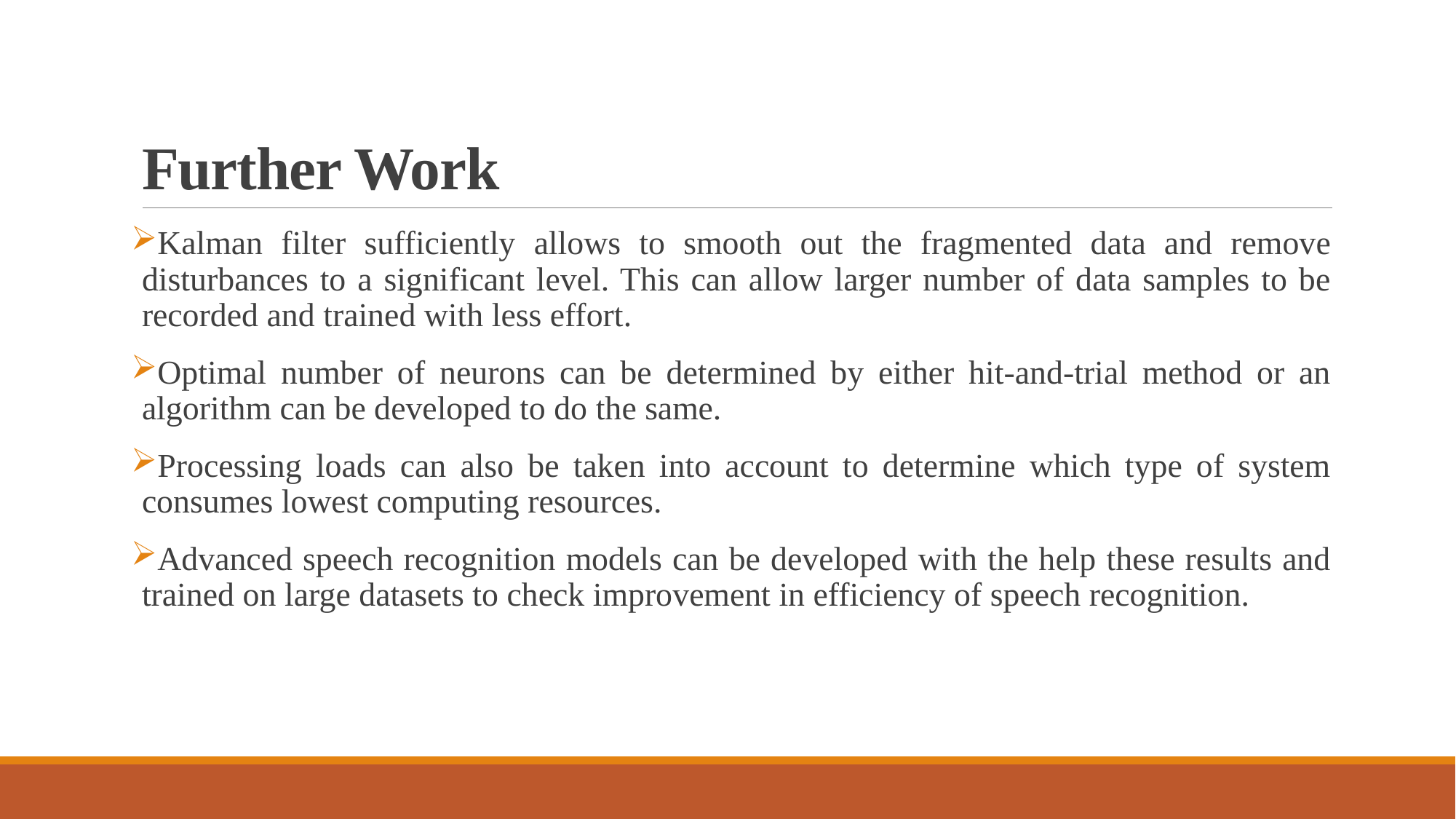

# Further Work
Kalman filter sufficiently allows to smooth out the fragmented data and remove disturbances to a significant level. This can allow larger number of data samples to be recorded and trained with less effort.
Optimal number of neurons can be determined by either hit-and-trial method or an algorithm can be developed to do the same.
Processing loads can also be taken into account to determine which type of system consumes lowest computing resources.
Advanced speech recognition models can be developed with the help these results and trained on large datasets to check improvement in efficiency of speech recognition.